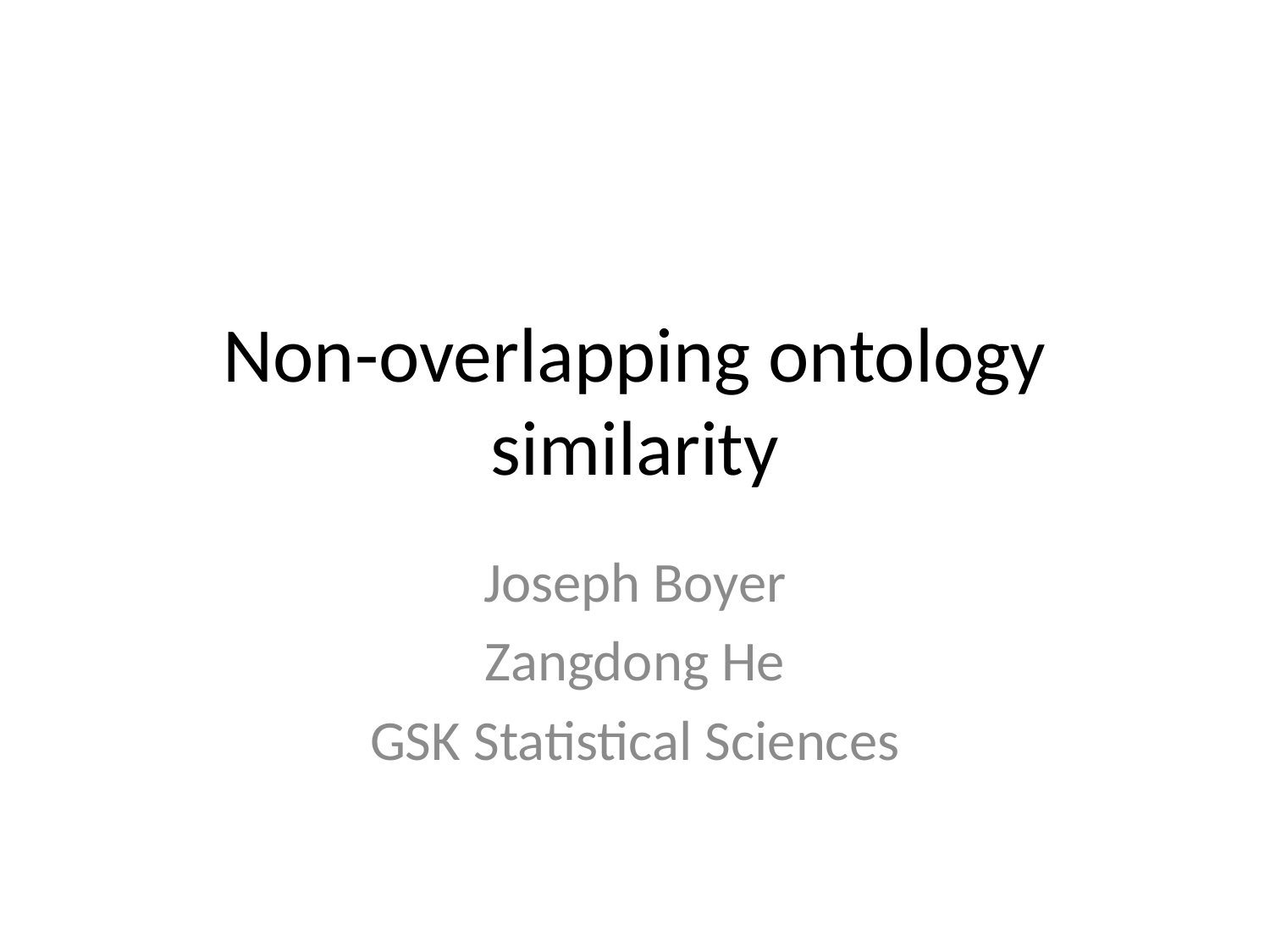

# Non-overlapping ontology similarity
Joseph Boyer
Zangdong He
GSK Statistical Sciences